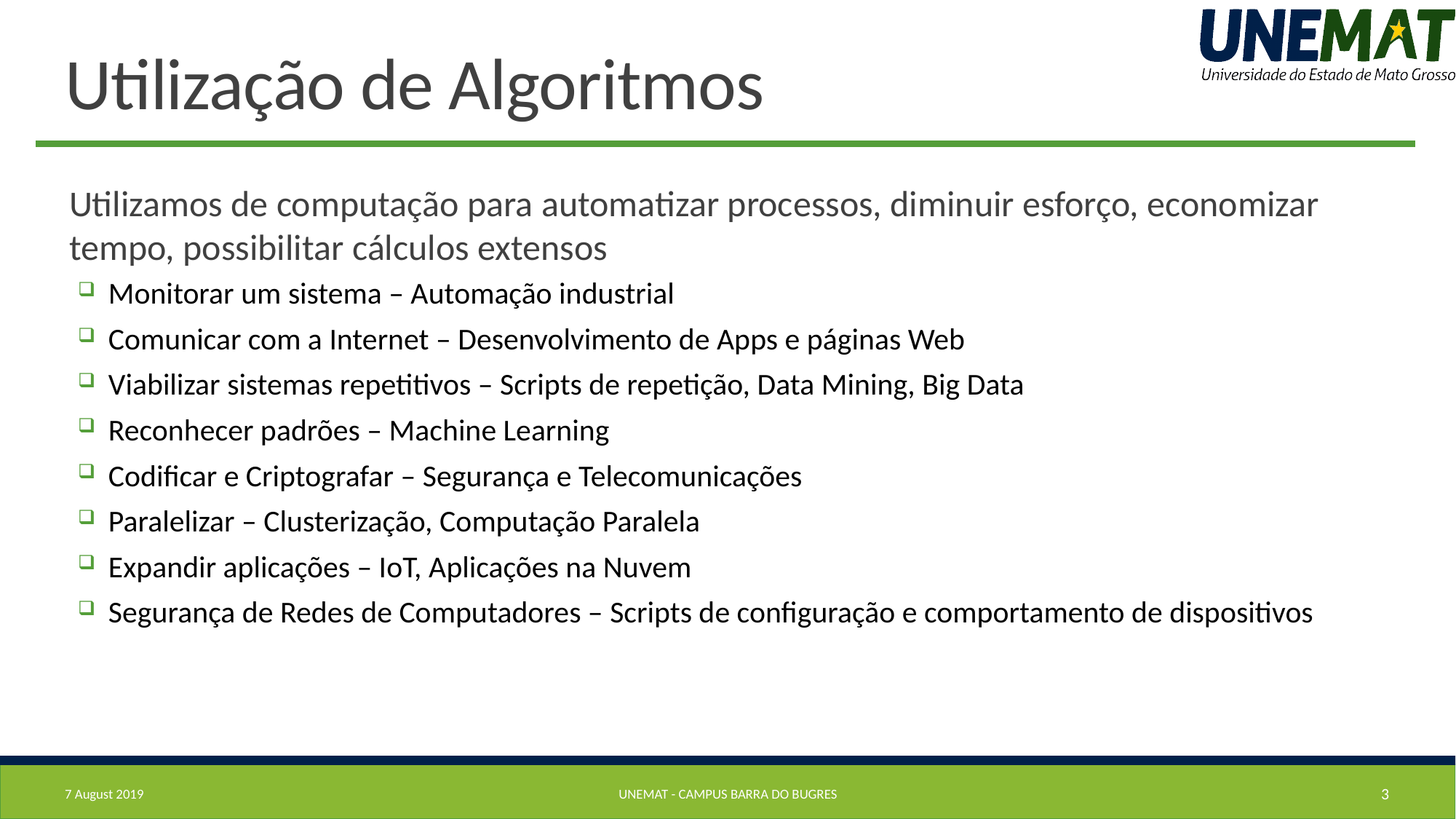

# Utilização de Algoritmos
Utilizamos de computação para automatizar processos, diminuir esforço, economizar tempo, possibilitar cálculos extensos
Monitorar um sistema – Automação industrial
Comunicar com a Internet – Desenvolvimento de Apps e páginas Web
Viabilizar sistemas repetitivos – Scripts de repetição, Data Mining, Big Data
Reconhecer padrões – Machine Learning
Codificar e Criptografar – Segurança e Telecomunicações
Paralelizar – Clusterização, Computação Paralela
Expandir aplicações – IoT, Aplicações na Nuvem
Segurança de Redes de Computadores – Scripts de configuração e comportamento de dispositivos

7 August 2019
Unemat - Campus barra do bugres
3